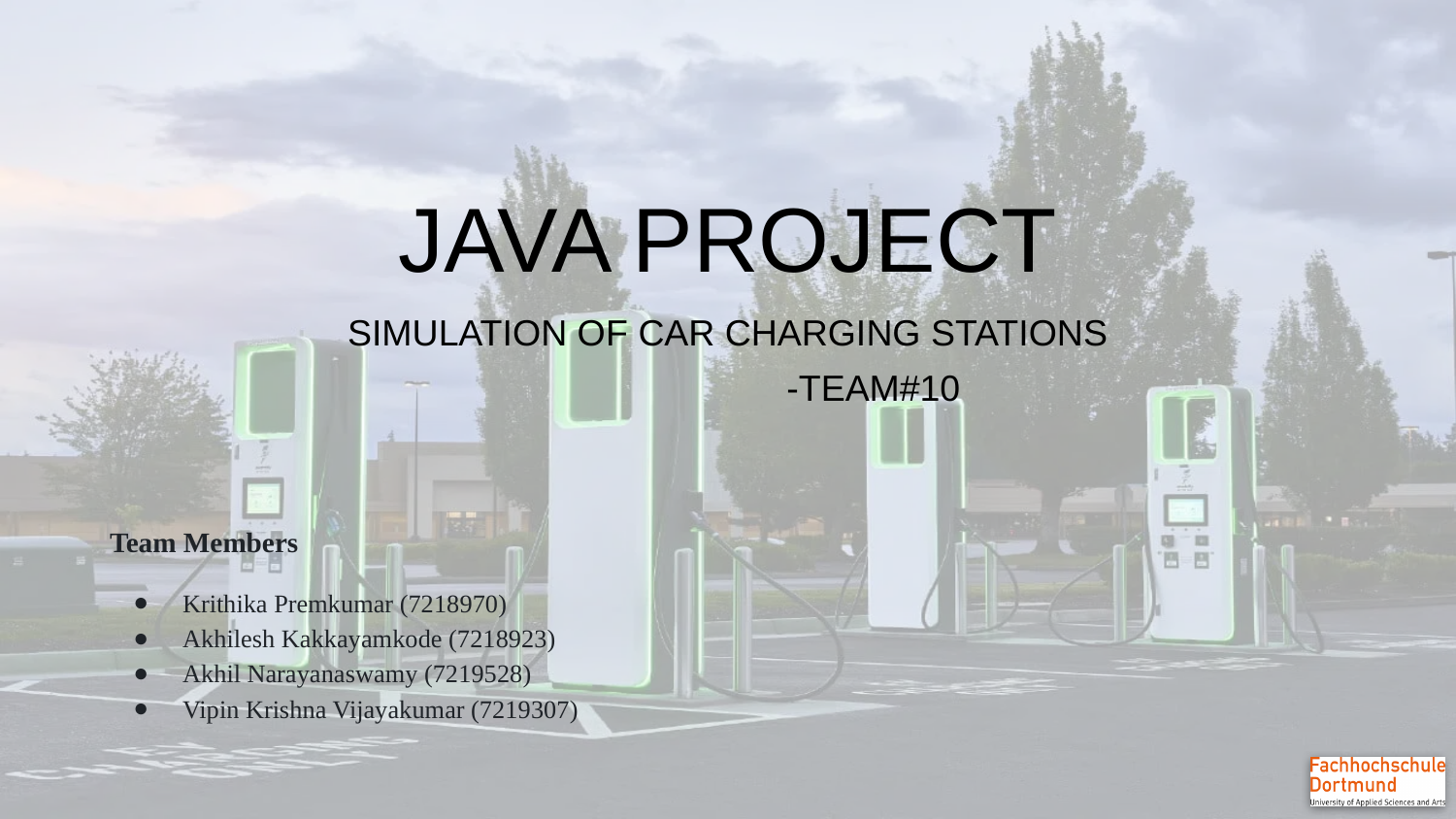

# JAVA PROJECT
SIMULATION OF CAR CHARGING STATIONS
		-TEAM#10

Team Members
Krithika Premkumar (7218970)
Akhilesh Kakkayamkode (7218923)
Akhil Narayanaswamy (7219528)
Vipin Krishna Vijayakumar (7219307)